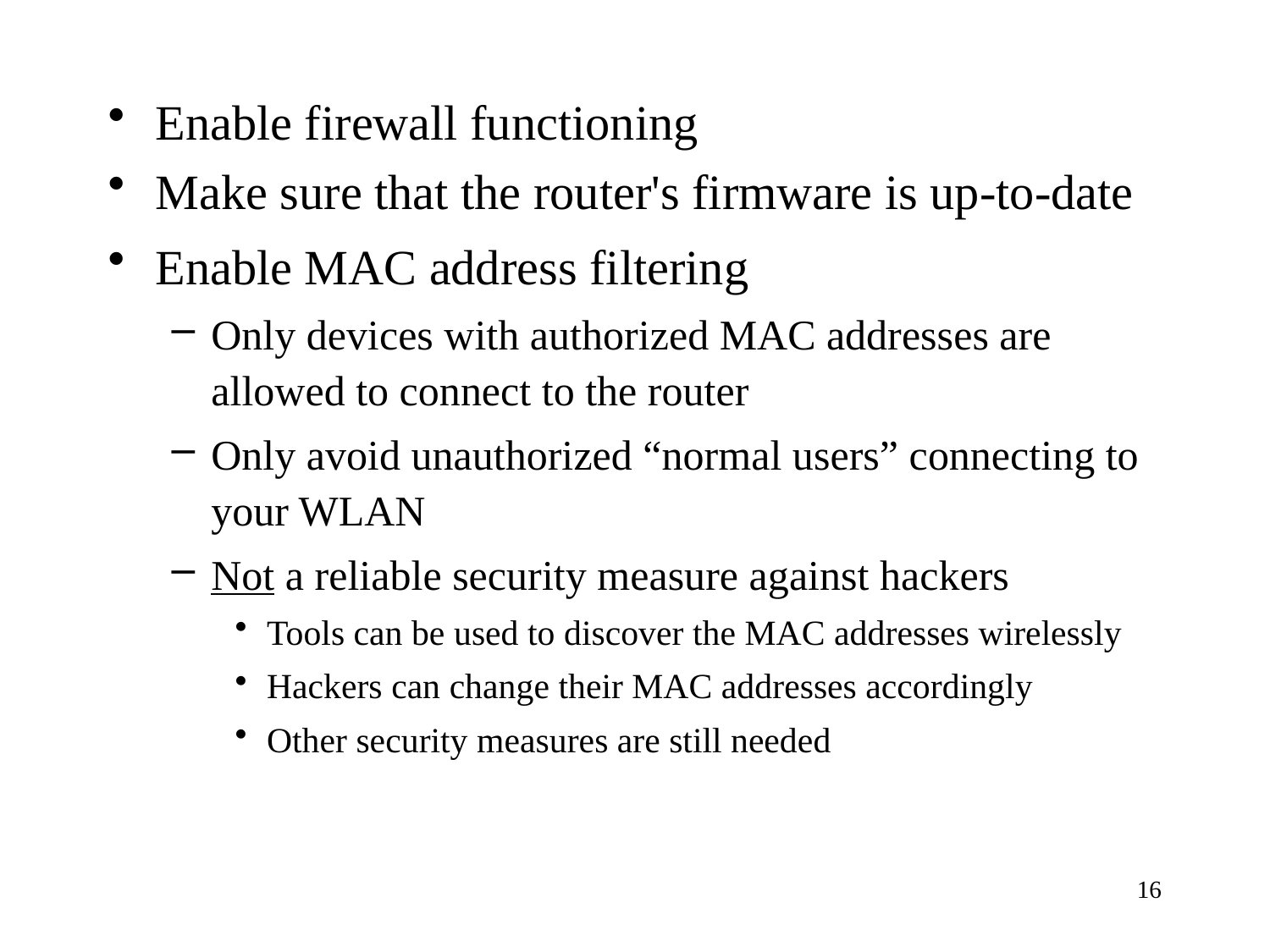

Enable firewall functioning
Make sure that the router's firmware is up-to-date
Enable MAC address filtering
Only devices with authorized MAC addresses are allowed to connect to the router
Only avoid unauthorized “normal users” connecting to your WLAN
Not a reliable security measure against hackers
Tools can be used to discover the MAC addresses wirelessly
Hackers can change their MAC addresses accordingly
Other security measures are still needed
16